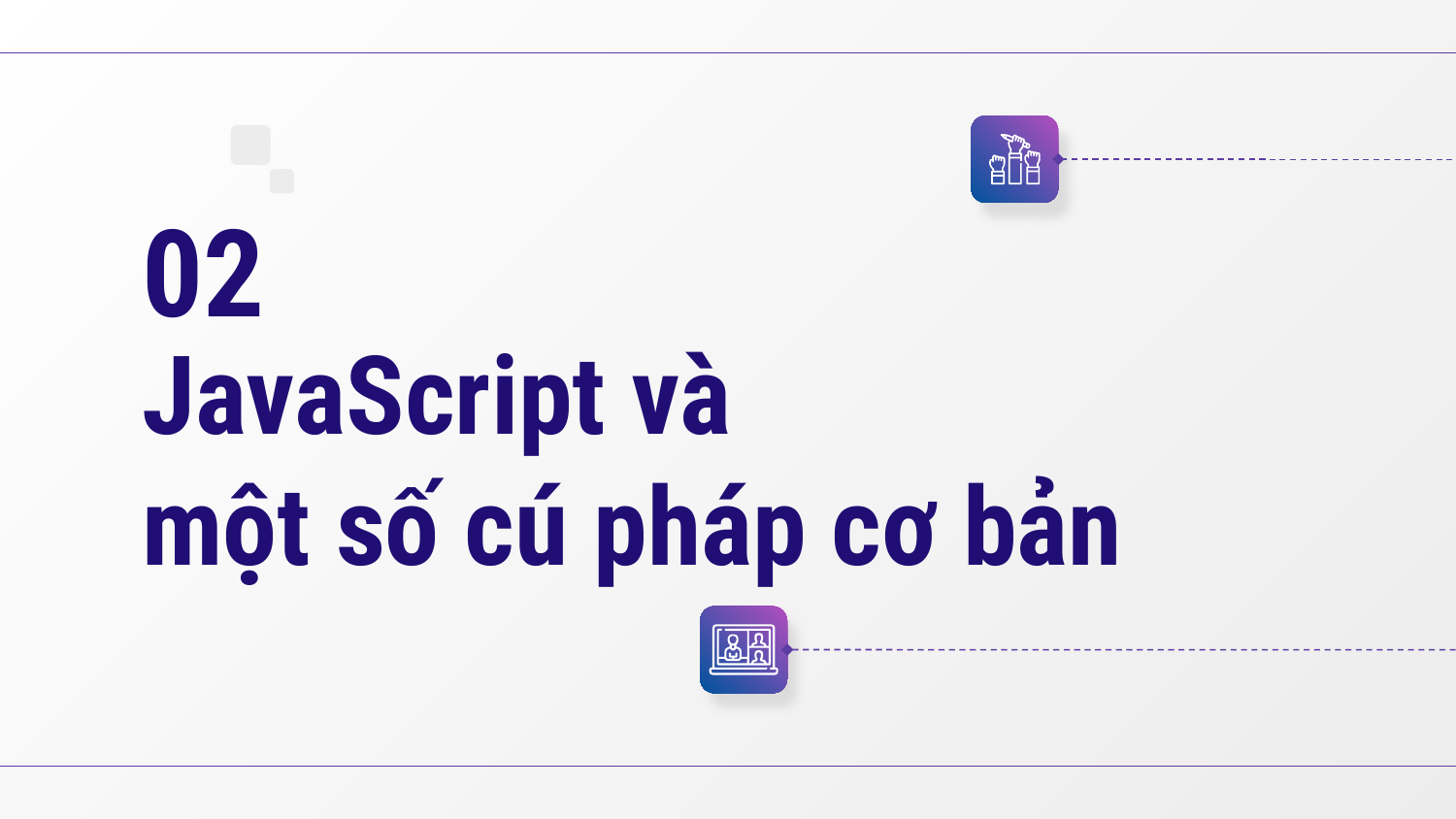

02
# JavaScript và một số cú pháp cơ bản